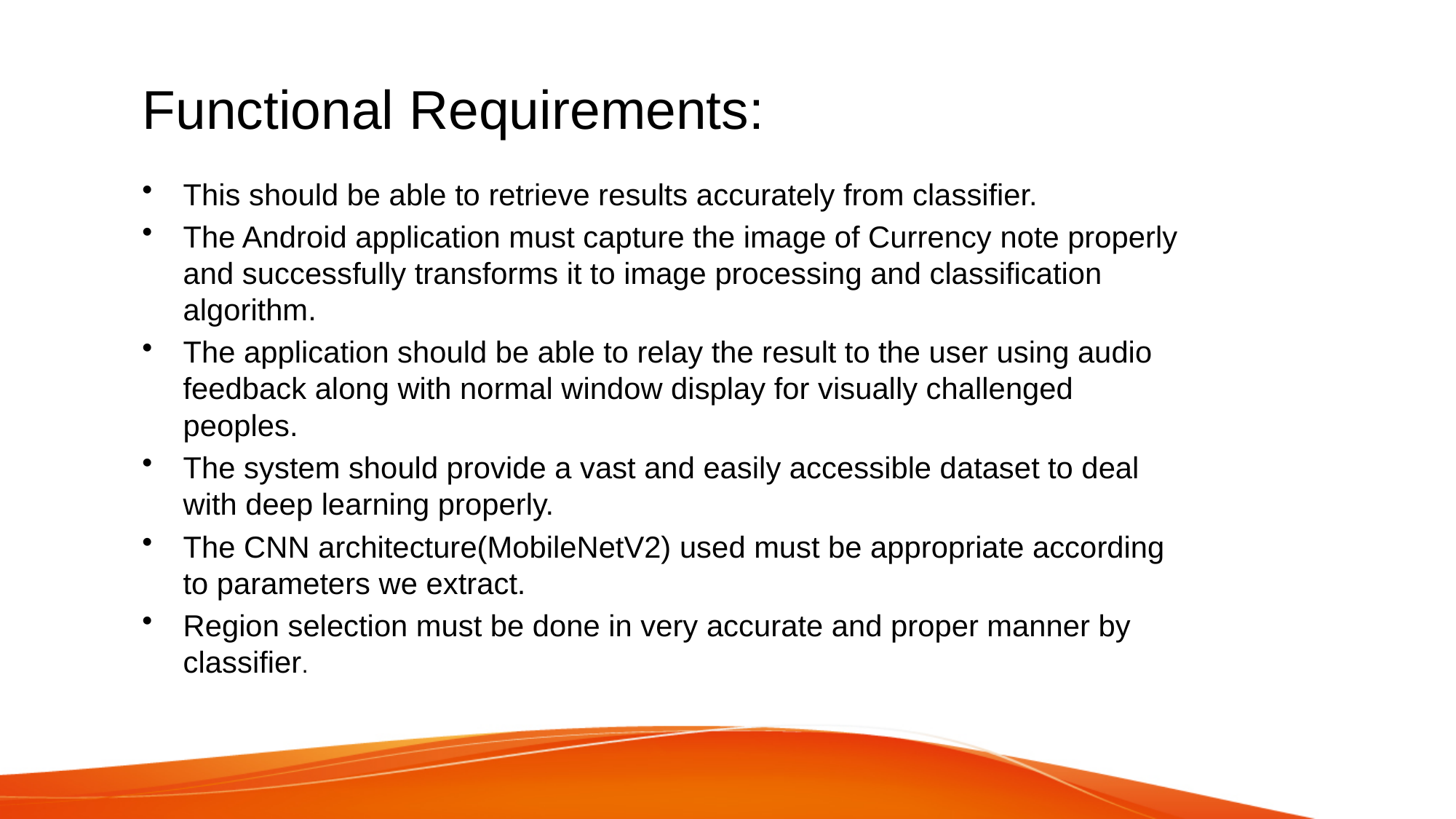

# Functional Requirements:

This should be able to retrieve results accurately from classifier.
The Android application must capture the image of Currency note properly and successfully transforms it to image processing and classification algorithm.
The application should be able to relay the result to the user using audio feedback along with normal window display for visually challenged peoples.
The system should provide a vast and easily accessible dataset to deal with deep learning properly.
The CNN architecture(MobileNetV2) used must be appropriate according to parameters we extract.
Region selection must be done in very accurate and proper manner by classifier.